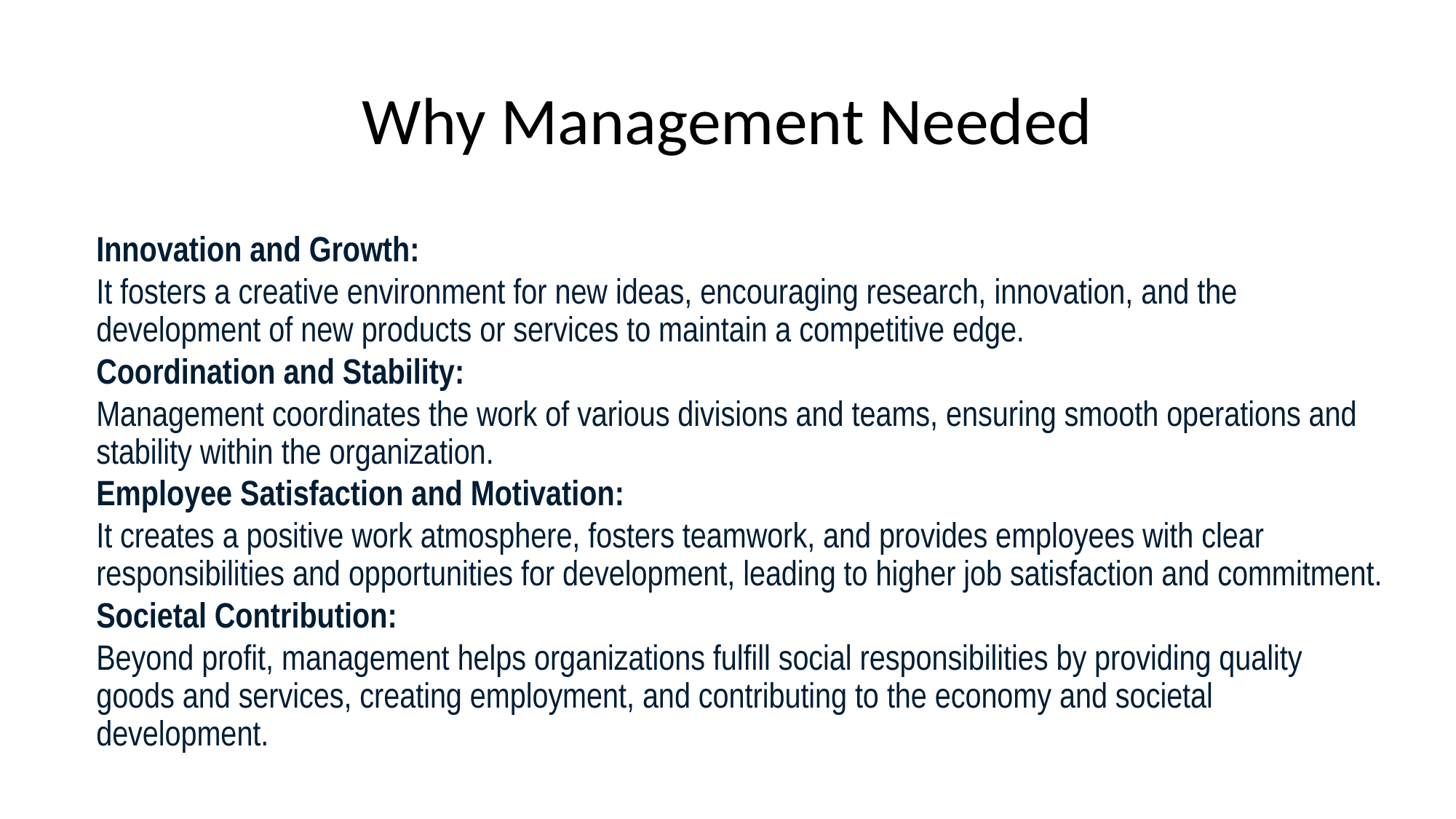

# Why Management Needed
Innovation and Growth:
It fosters a creative environment for new ideas, encouraging research, innovation, and the development of new products or services to maintain a competitive edge.
Coordination and Stability:
Management coordinates the work of various divisions and teams, ensuring smooth operations and stability within the organization.
Employee Satisfaction and Motivation:
It creates a positive work atmosphere, fosters teamwork, and provides employees with clear responsibilities and opportunities for development, leading to higher job satisfaction and commitment.
Societal Contribution:
Beyond profit, management helps organizations fulfill social responsibilities by providing quality goods and services, creating employment, and contributing to the economy and societal development.